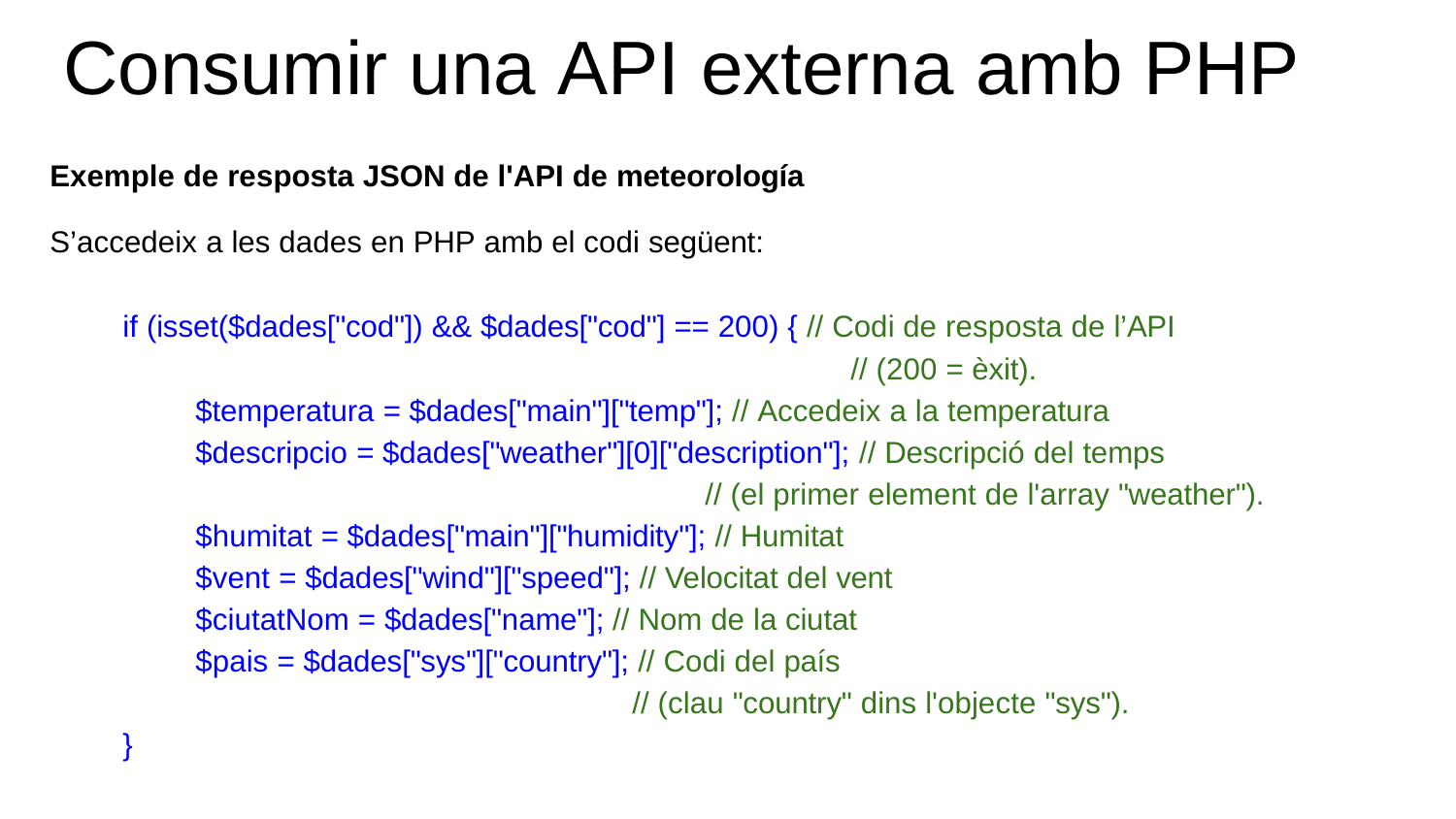

# Consumir una API externa amb PHP
Exemple de resposta JSON de l'API de meteorología
S’accedeix a les dades en PHP amb el codi següent:

if (isset($dades["cod"]) && $dades["cod"] == 200) { // Codi de resposta de l’API
// (200 = èxit).
$temperatura = $dades["main"]["temp"]; // Accedeix a la temperatura
$descripcio = $dades["weather"][0]["description"]; // Descripció del temps
// (el primer element de l'array "weather").
$humitat = $dades["main"]["humidity"]; // Humitat
$vent = $dades["wind"]["speed"]; // Velocitat del vent
$ciutatNom = $dades["name"]; // Nom de la ciutat
$pais = $dades["sys"]["country"]; // Codi del país
// (clau "country" dins l'objecte "sys").
}